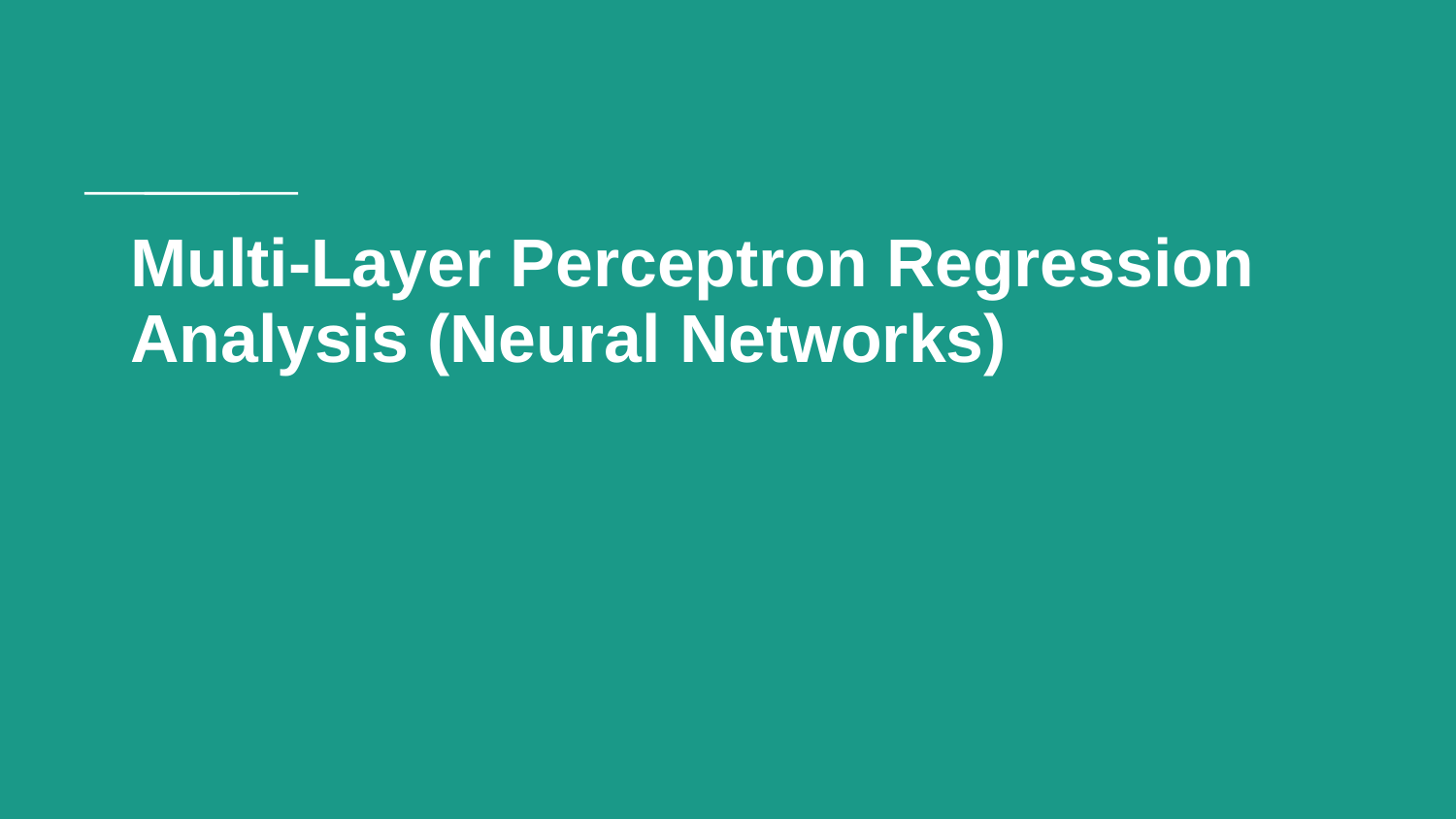

# Multi-Layer Perceptron Regression Analysis (Neural Networks)